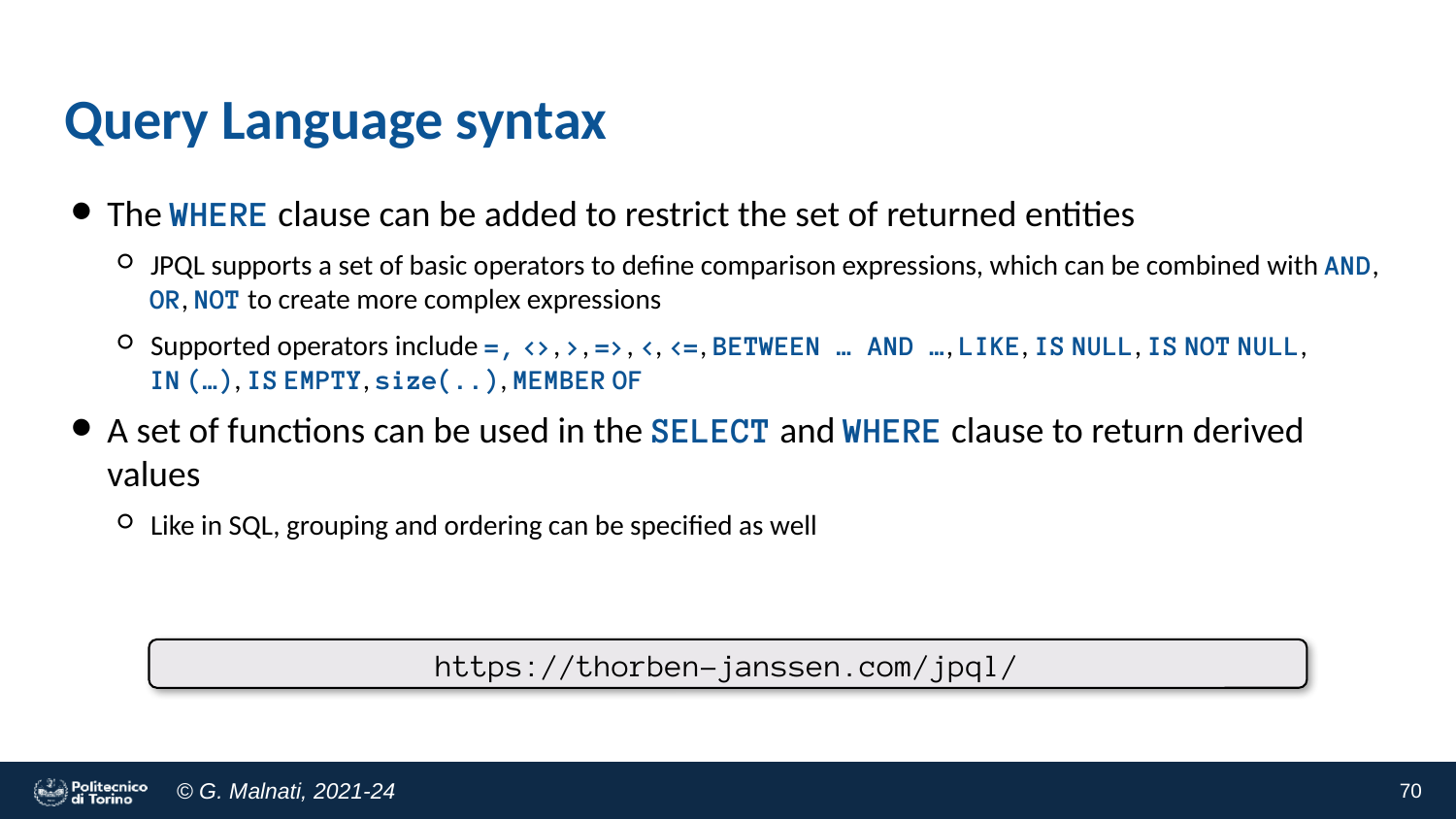

# Query Language syntax
The WHERE clause can be added to restrict the set of returned entities
JPQL supports a set of basic operators to define comparison expressions, which can be combined with AND, OR, NOT to create more complex expressions
Supported operators include =, <>, >, =>, <, <=, BETWEEN … AND …, LIKE, IS NULL, IS NOT NULL,
IN (…), IS EMPTY, size(..), MEMBER OF
A set of functions can be used in the SELECT and WHERE clause to return derived values
Like in SQL, grouping and ordering can be specified as well
https://thorben-janssen.com/jpql/
70